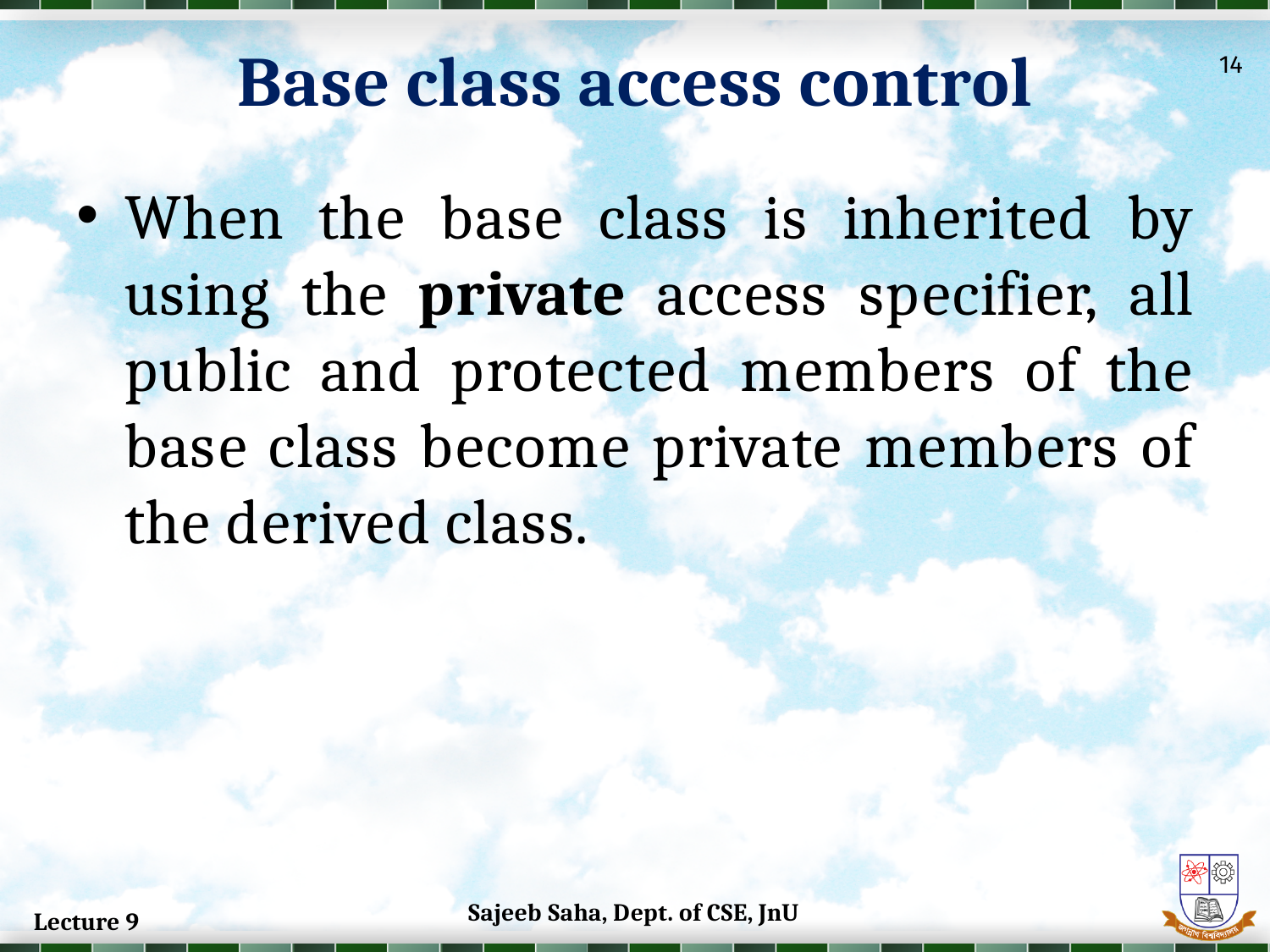

Base class access control
14
When the base class is inherited by using the private access specifier, all public and protected members of the base class become private members of the derived class.
Sajeeb Saha, Dept. of CSE, JnU